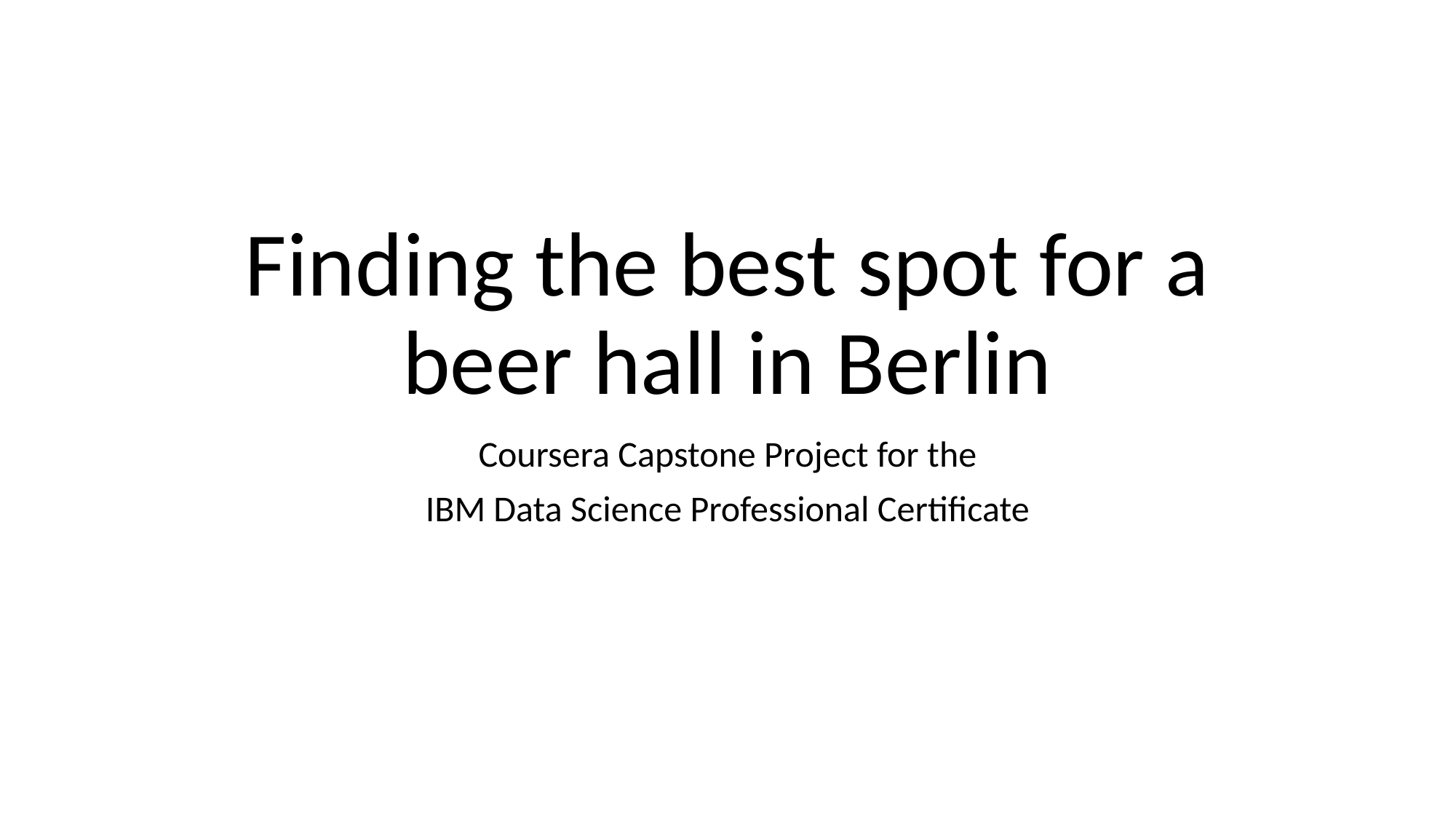

# Finding the best spot for a beer hall in Berlin
Coursera Capstone Project for the
IBM Data Science Professional Certificate